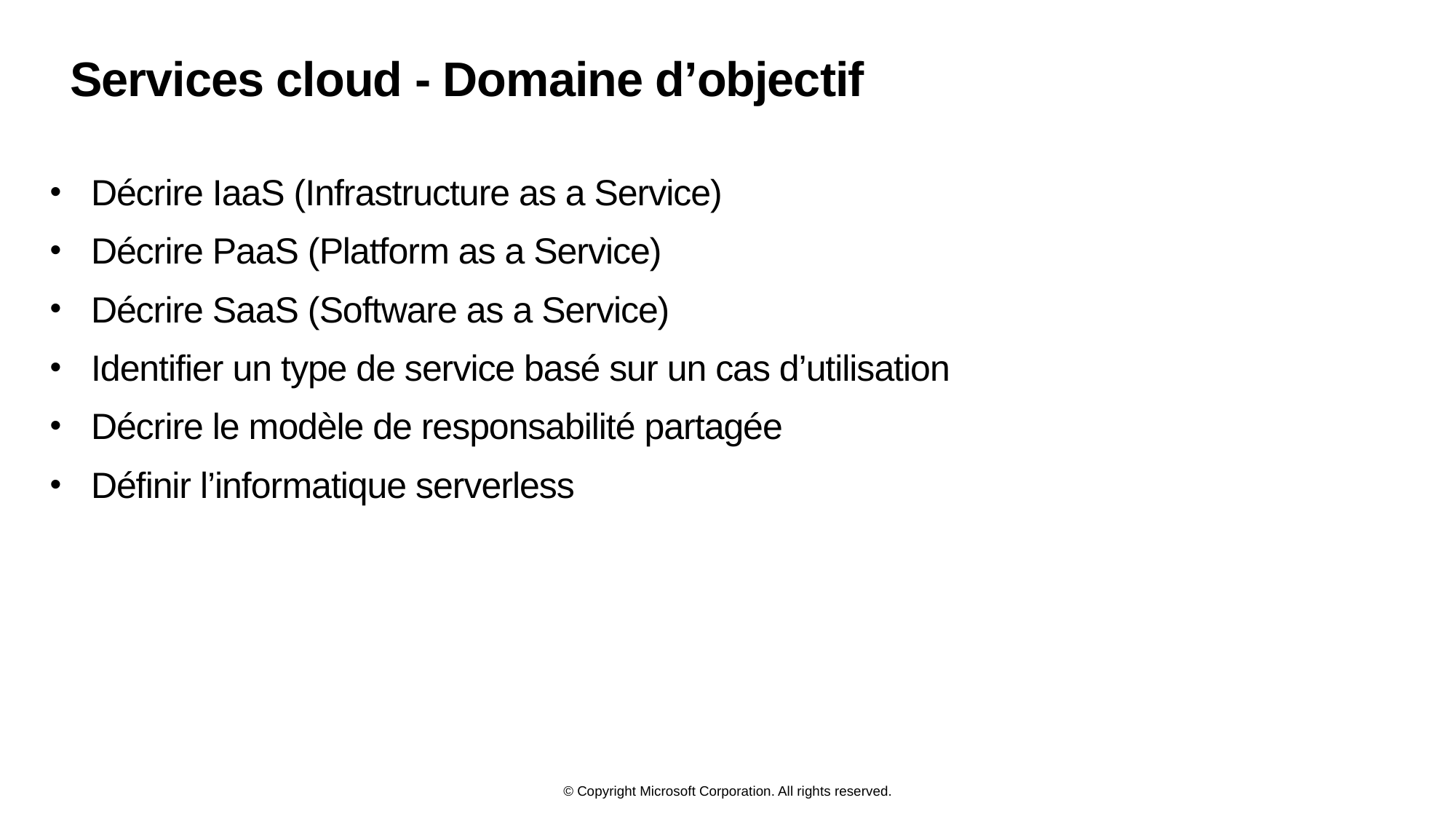

# Services cloud - Domaine d’objectif
Décrire IaaS (Infrastructure as a Service)
Décrire PaaS (Platform as a Service)
Décrire SaaS (Software as a Service)
Identifier un type de service basé sur un cas d’utilisation
Décrire le modèle de responsabilité partagée
Définir l’informatique serverless